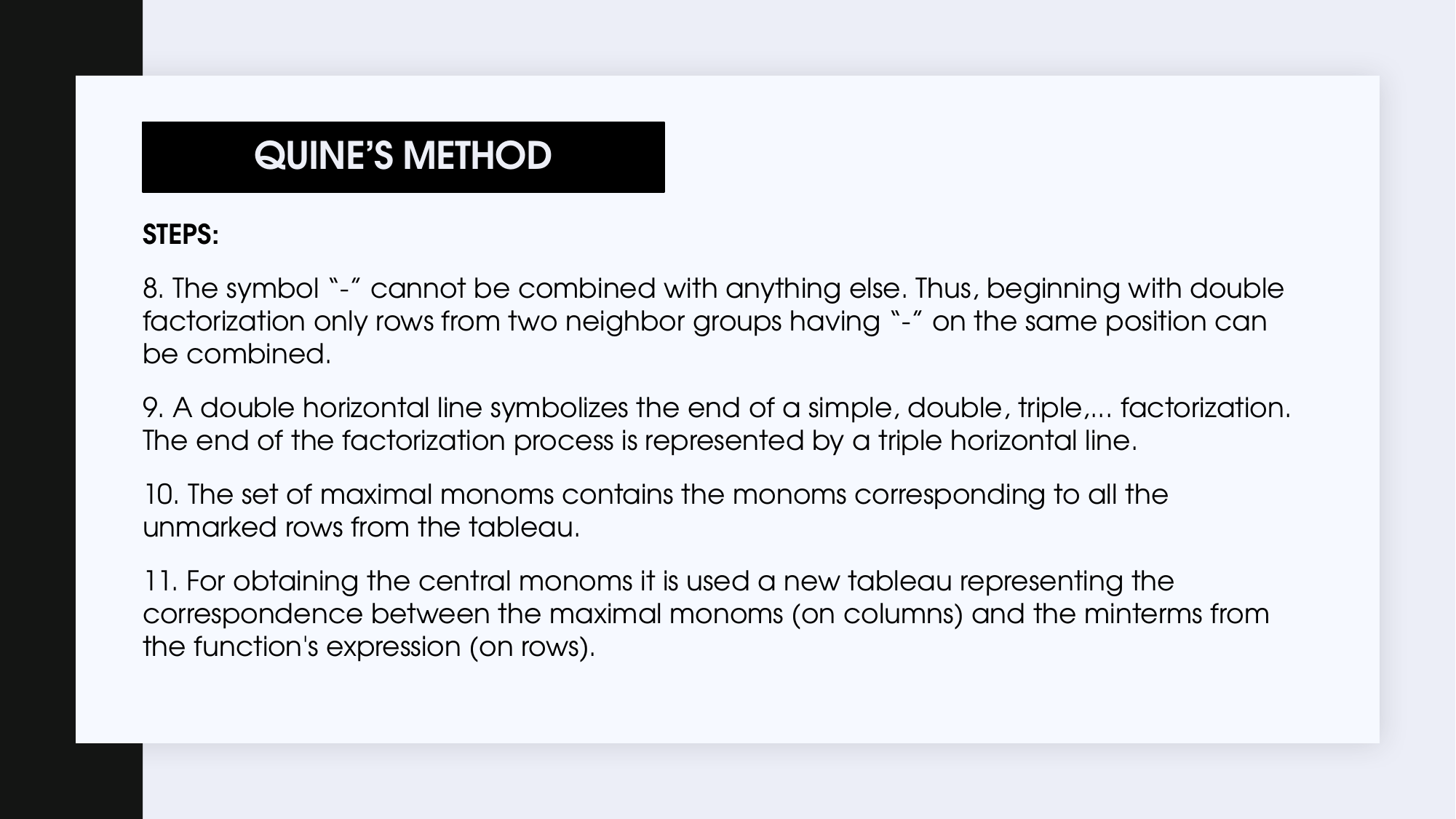

# Quine’s Method

STEPS:
8. The symbol “-” cannot be combined with anything else. Thus, beginning with double factorization only rows from two neighbor groups having “-” on the same position can be combined.
9. A double horizontal line symbolizes the end of a simple, double, triple,... factorization. The end of the factorization process is represented by a triple horizontal line.
10. The set of maximal monoms contains the monoms corresponding to all the unmarked rows from the tableau.
11. For obtaining the central monoms it is used a new tableau representing the correspondence between the maximal monoms (on columns) and the minterms from the function's expression (on rows).